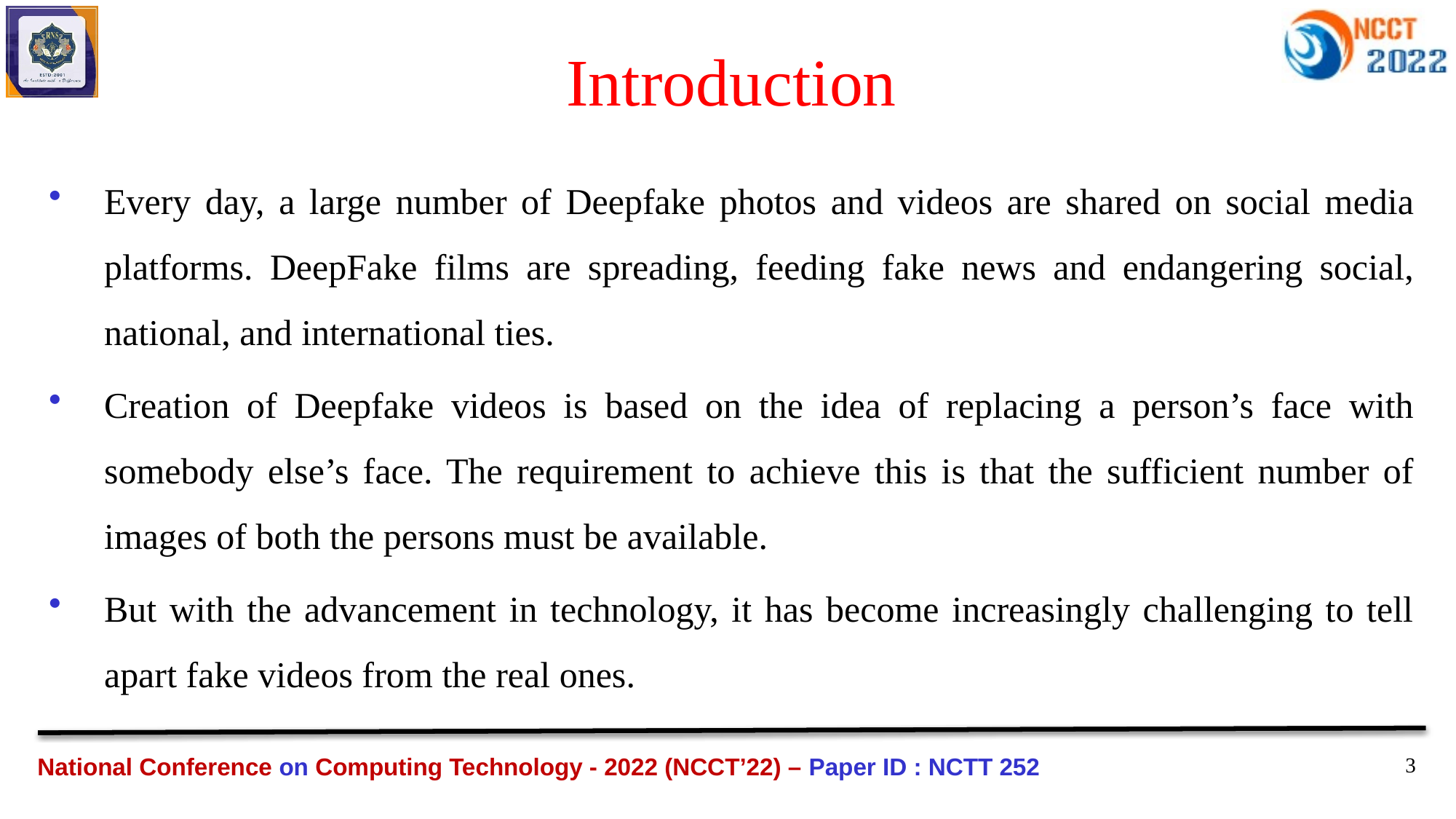

# Introduction
Every day, a large number of Deepfake photos and videos are shared on social media platforms. DeepFake films are spreading, feeding fake news and endangering social, national, and international ties.
Creation of Deepfake videos is based on the idea of replacing a person’s face with somebody else’s face. The requirement to achieve this is that the sufficient number of images of both the persons must be available.
But with the advancement in technology, it has become increasingly challenging to tell apart fake videos from the real ones.
National Conference on Computing Technology - 2022 (NCCT’22) – Paper ID : NCTT 252
3